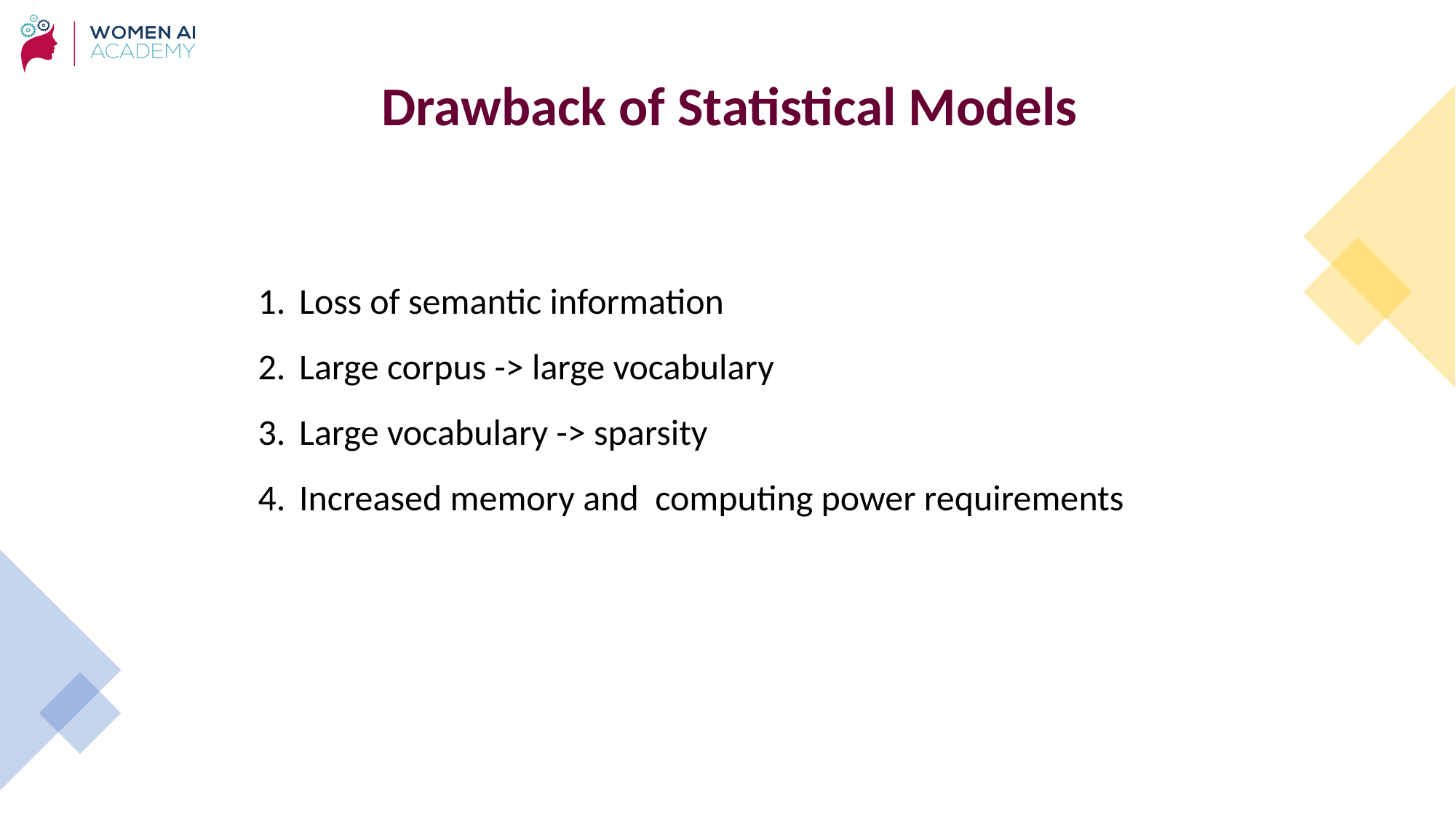

Drawback of Statistical Models

Loss of semantic information
Large corpus -> large vocabulary
Large vocabulary -> sparsity
Increased memory and  computing power requirements